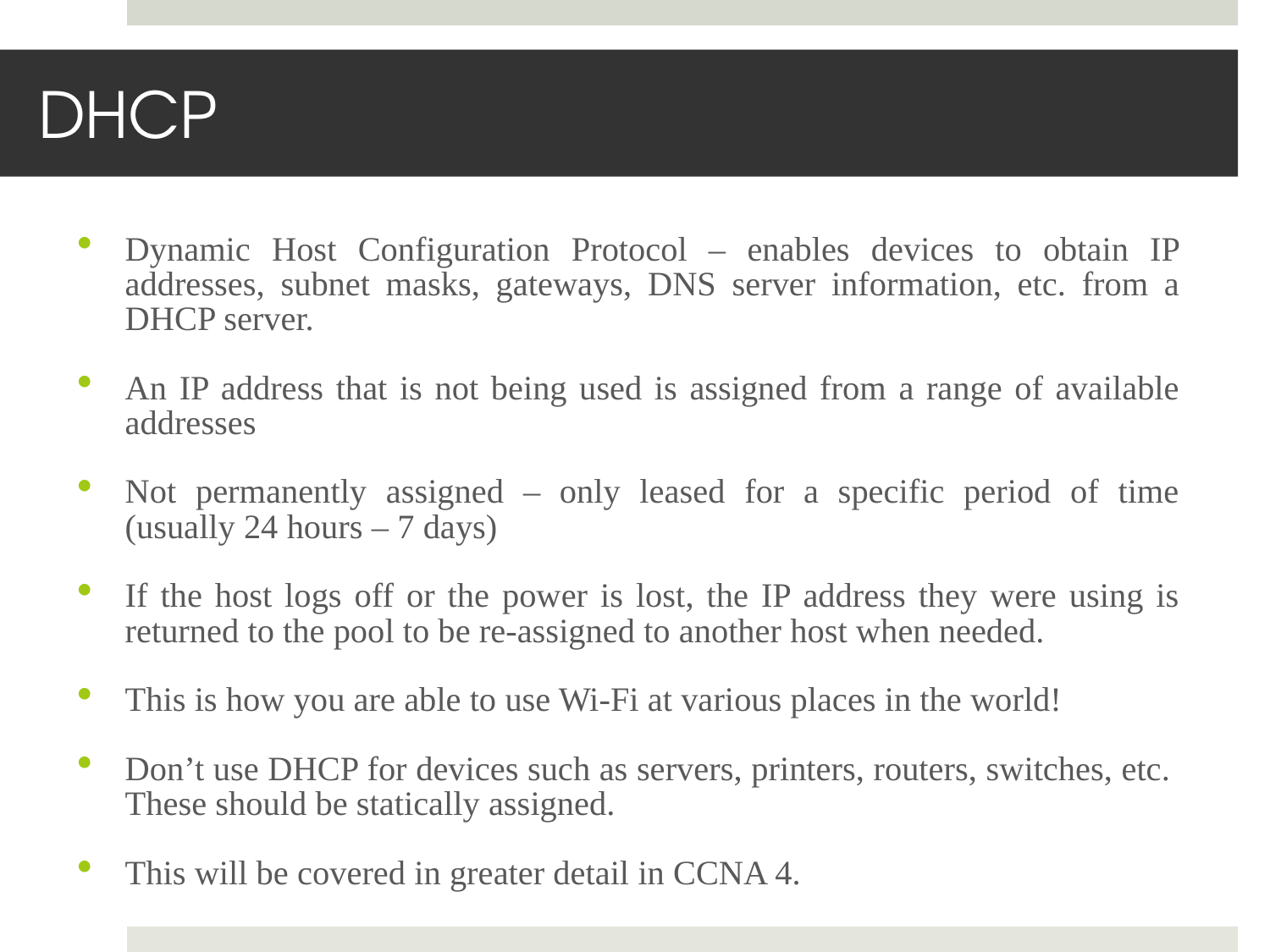

# DHCP
Dynamic Host Configuration Protocol – enables devices to obtain IP addresses, subnet masks, gateways, DNS server information, etc. from a DHCP server.
An IP address that is not being used is assigned from a range of available addresses
Not permanently assigned – only leased for a specific period of time (usually 24 hours – 7 days)
If the host logs off or the power is lost, the IP address they were using is returned to the pool to be re-assigned to another host when needed.
This is how you are able to use Wi-Fi at various places in the world!
Don’t use DHCP for devices such as servers, printers, routers, switches, etc.  These should be statically assigned.
This will be covered in greater detail in CCNA 4.